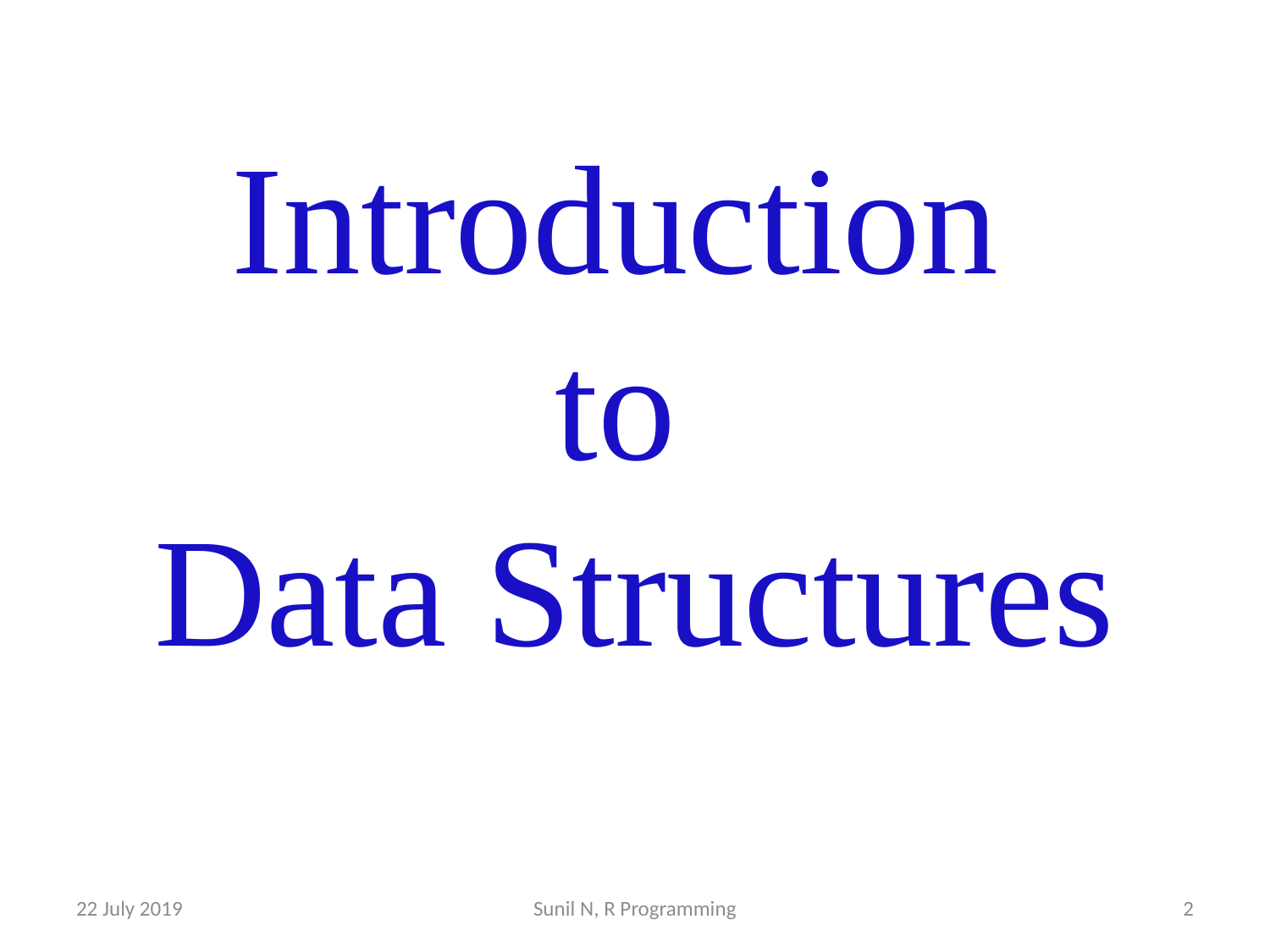

# Introduction to Data Structures

22 July 2019
Sunil N, R Programming
2